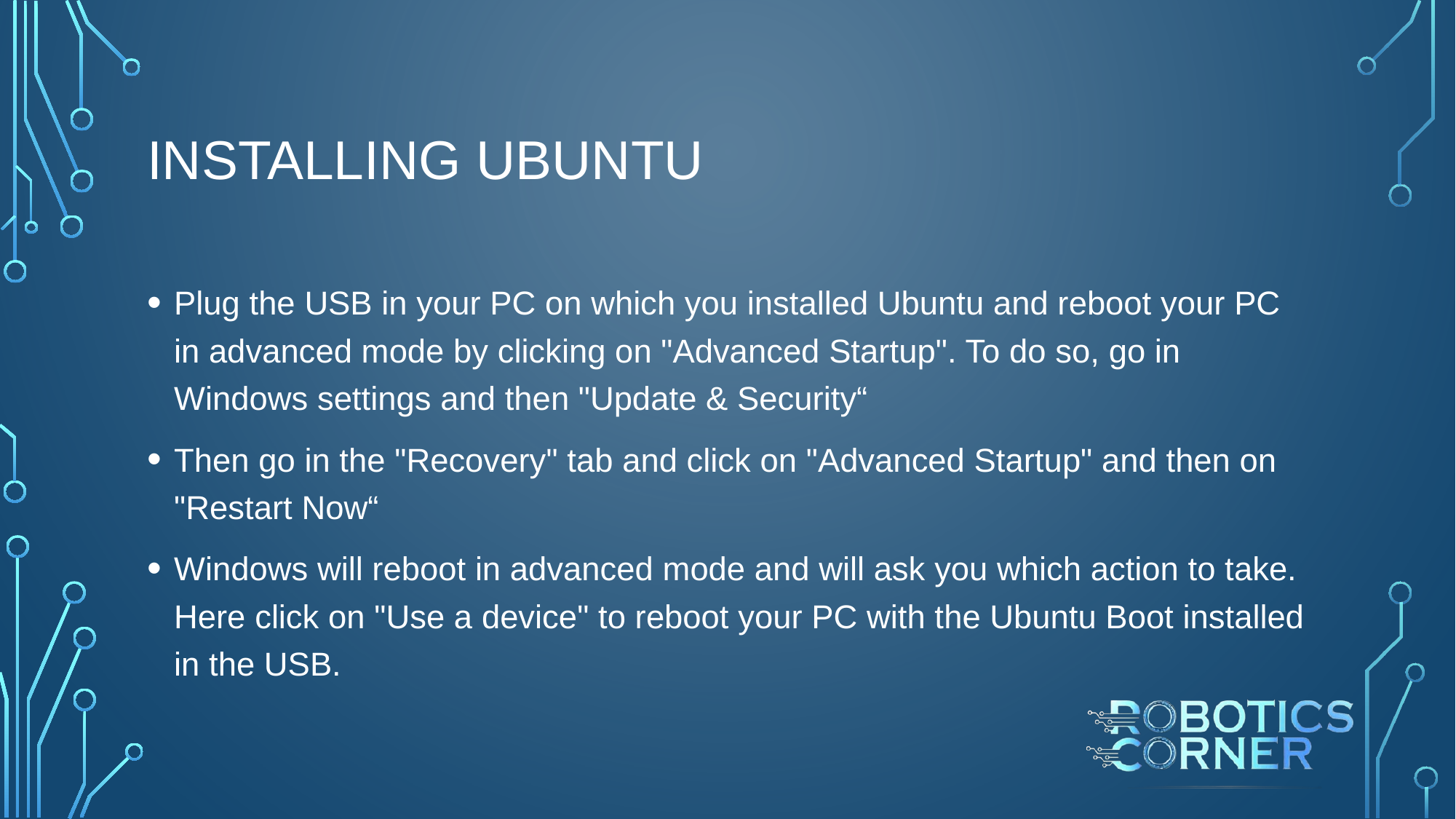

# Installing Ubuntu
Plug the USB in your PC on which you installed Ubuntu and reboot your PC in advanced mode by clicking on "Advanced Startup". To do so, go in Windows settings and then "Update & Security“
Then go in the "Recovery" tab and click on "Advanced Startup" and then on "Restart Now“
Windows will reboot in advanced mode and will ask you which action to take. Here click on "Use a device" to reboot your PC with the Ubuntu Boot installed in the USB.